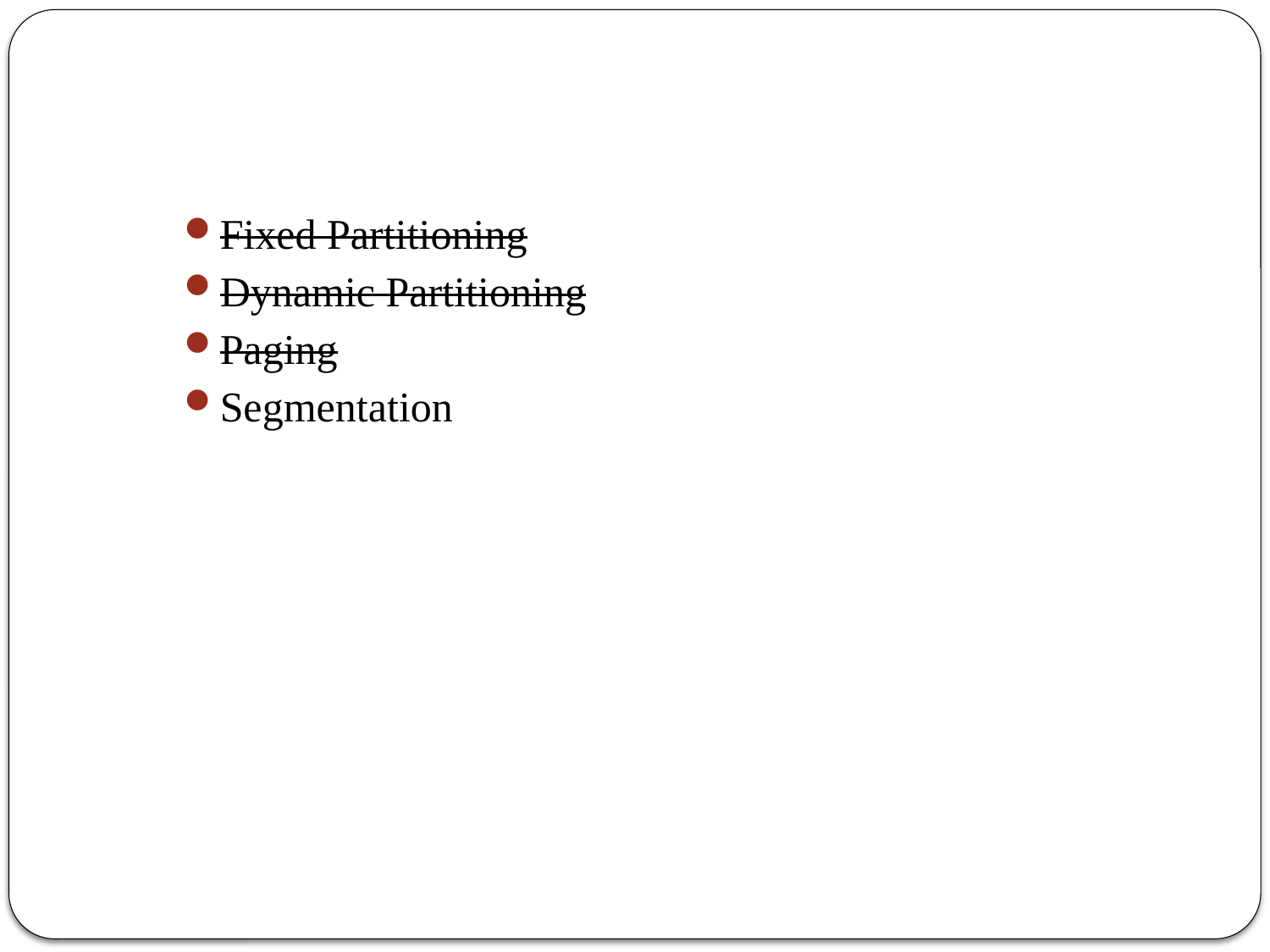

#
Fixed Partitioning
Dynamic Partitioning
Paging
Segmentation